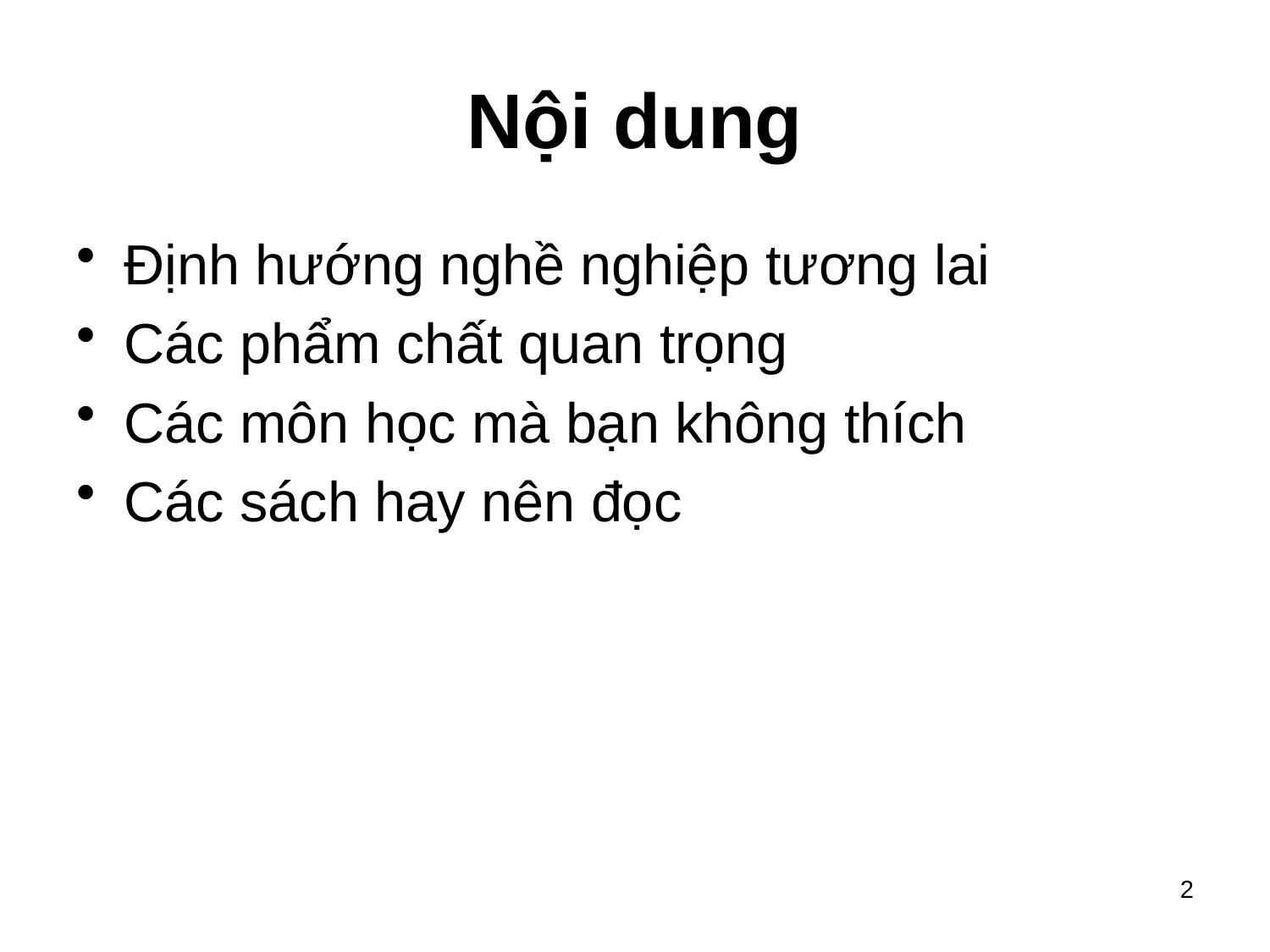

# Nội dung
Định hướng nghề nghiệp tương lai
Các phẩm chất quan trọng
Các môn học mà bạn không thích
Các sách hay nên đọc
2